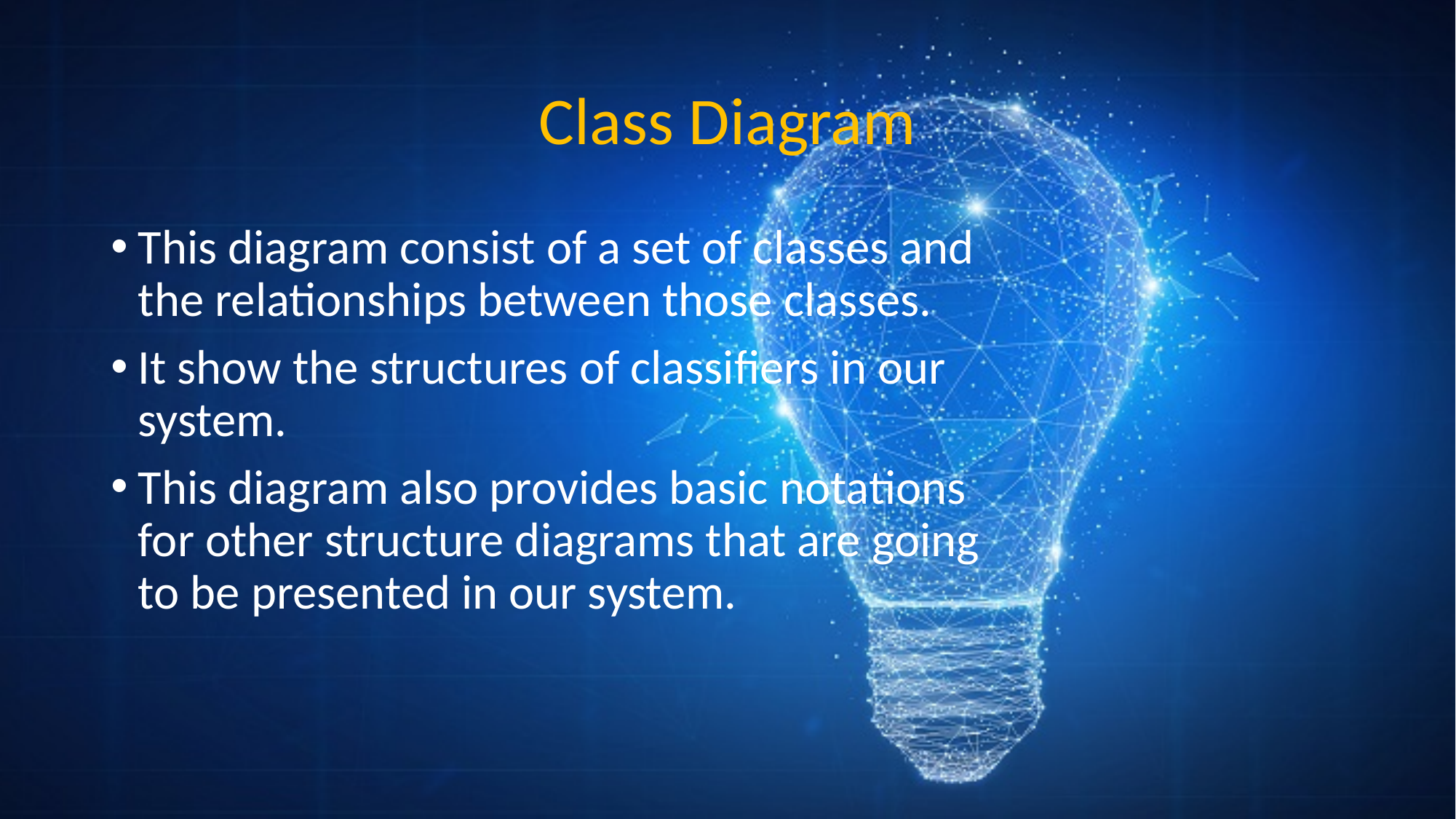

# Class Diagram
This diagram consist of a set of classes and the relationships between those classes.
It show the structures of classifiers in our system.
This diagram also provides basic notations for other structure diagrams that are going to be presented in our system.